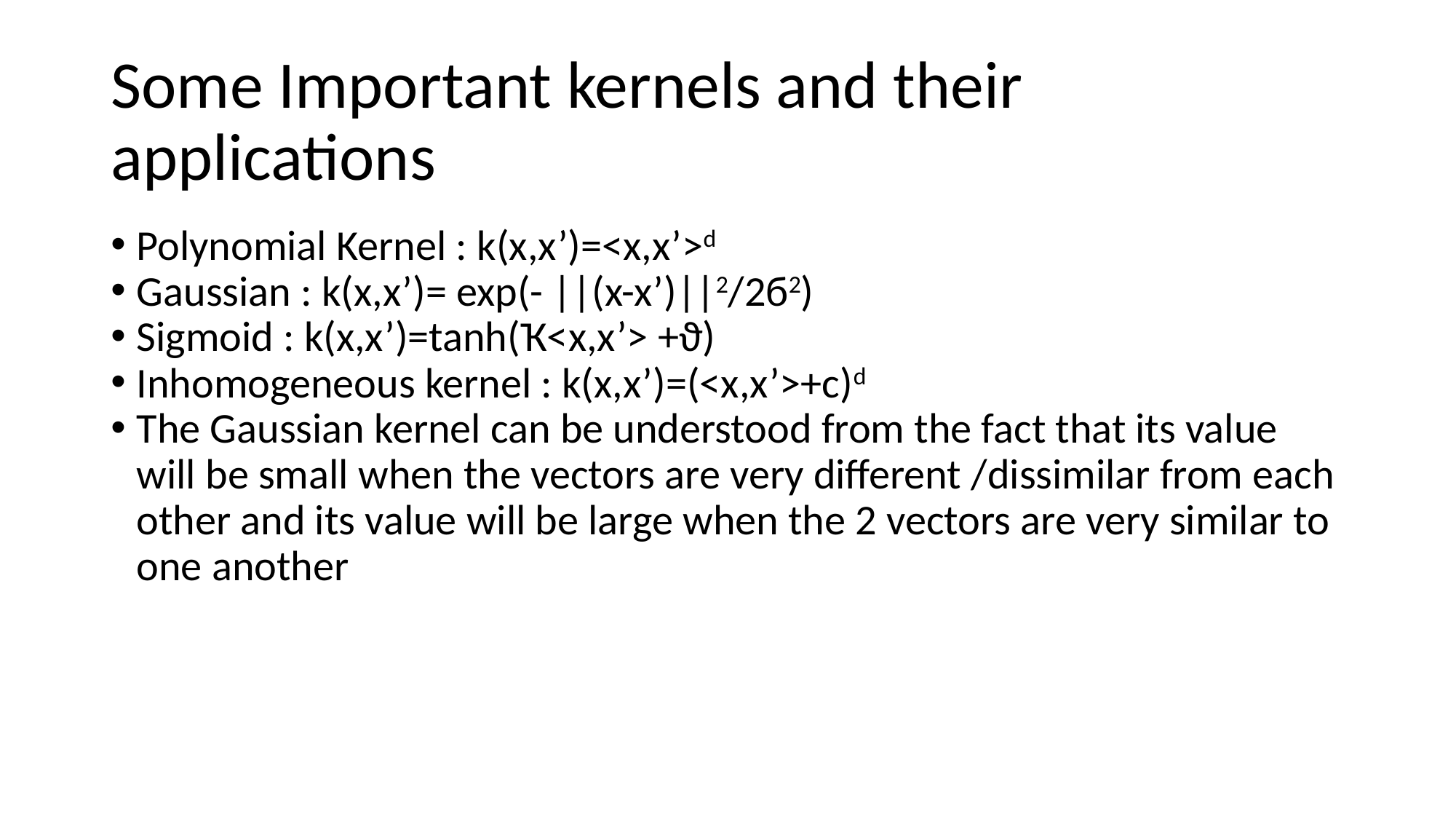

Some Important kernels and their applications
Polynomial Kernel : k(x,x’)=<x,x’>d
Gaussian : k(x,x’)= exp(- ||(x-x’)||2/2б2)
Sigmoid : k(x,x’)=tanh(Ҡ<x,x’> +ϑ)
Inhomogeneous kernel : k(x,x’)=(<x,x’>+c)d
The Gaussian kernel can be understood from the fact that its value will be small when the vectors are very different /dissimilar from each other and its value will be large when the 2 vectors are very similar to one another